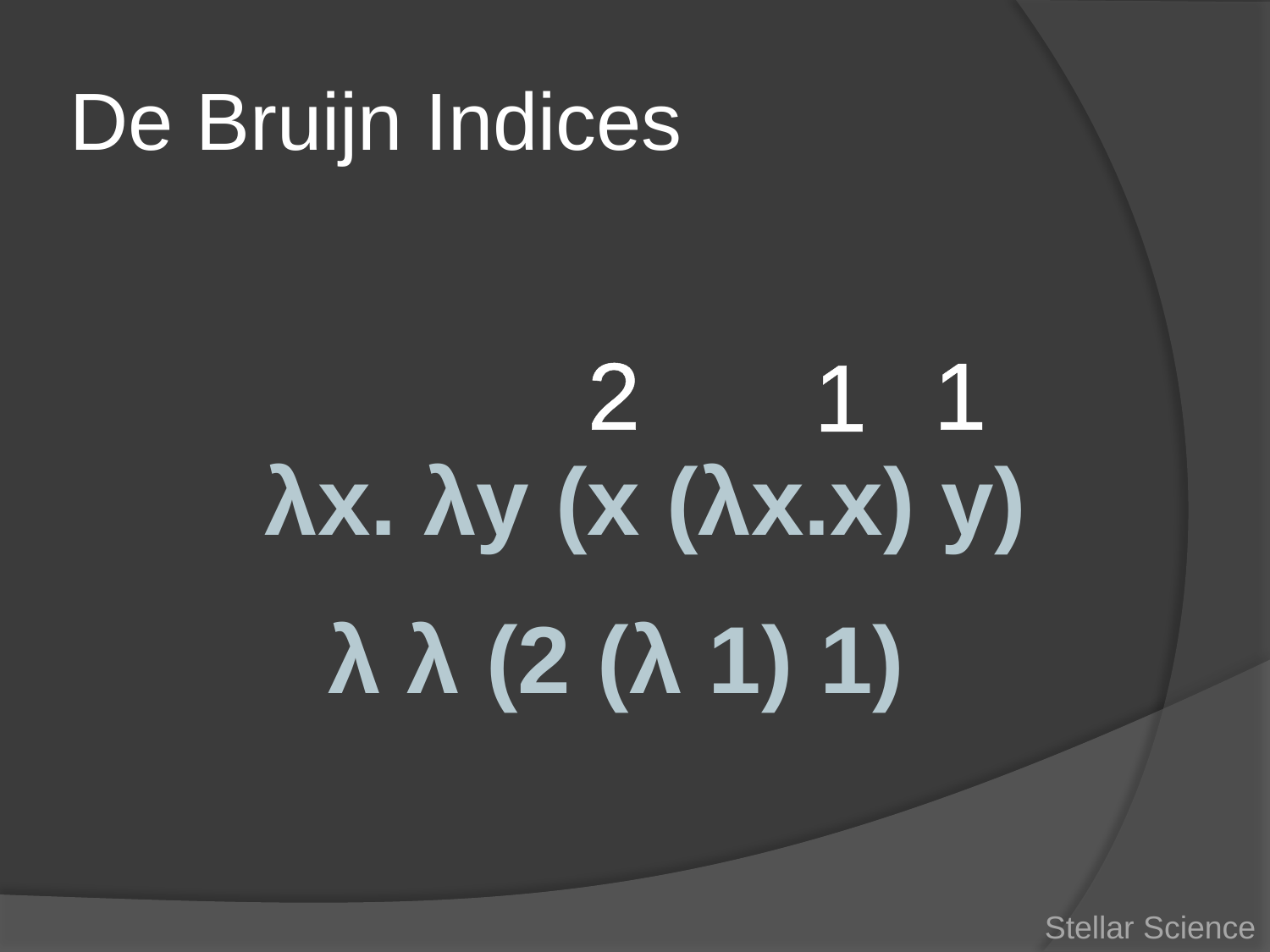

# De Bruijn Indices
2
1
1
λx. λy (x (λx.x) y)
λ λ (2 (λ 1) 1)
Stellar Science